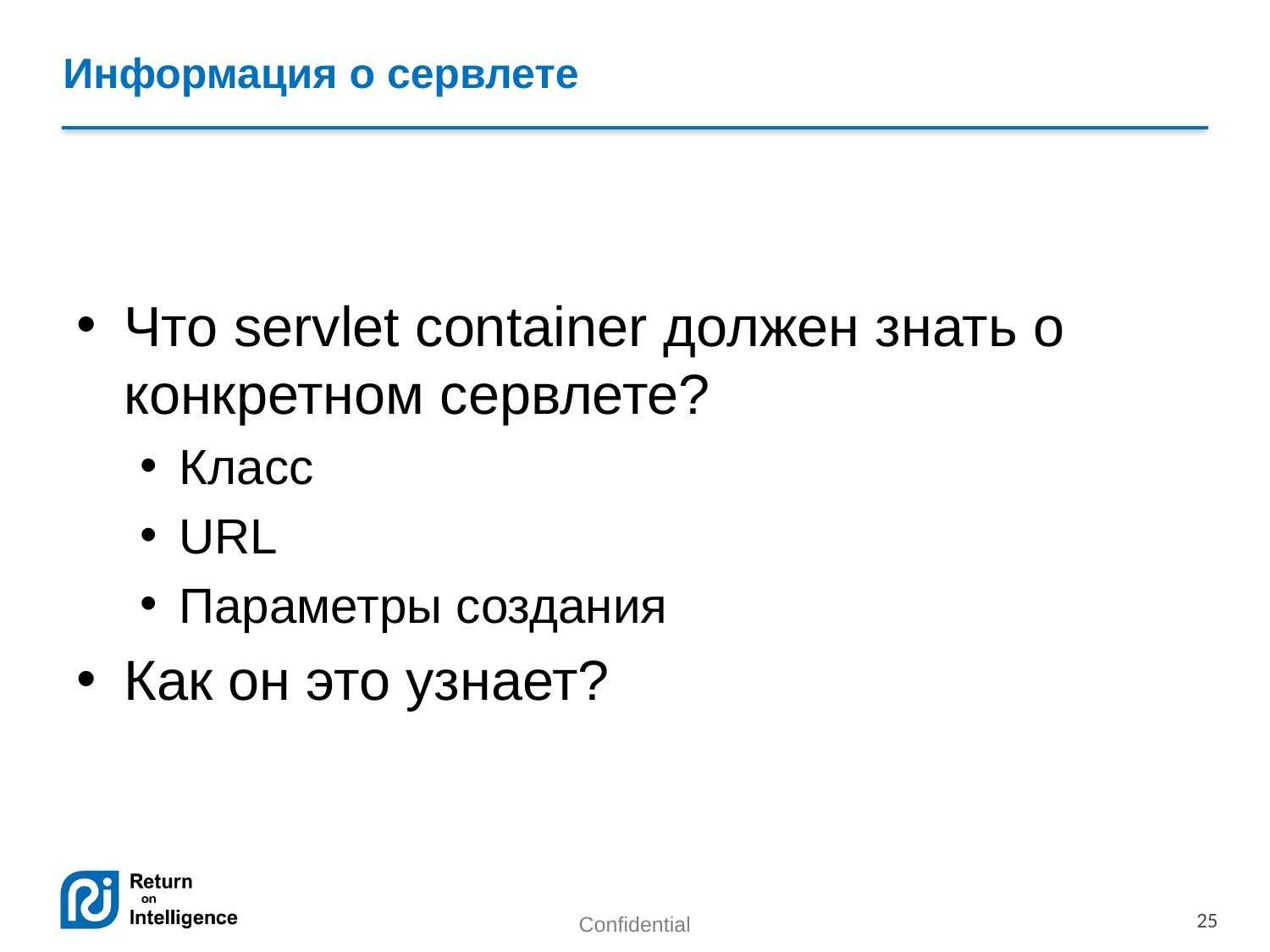

# Информация о сервлете
Что servlet container должен знать о конкретном сервлете?
Класс
URL
Параметры создания
Как он это узнает?